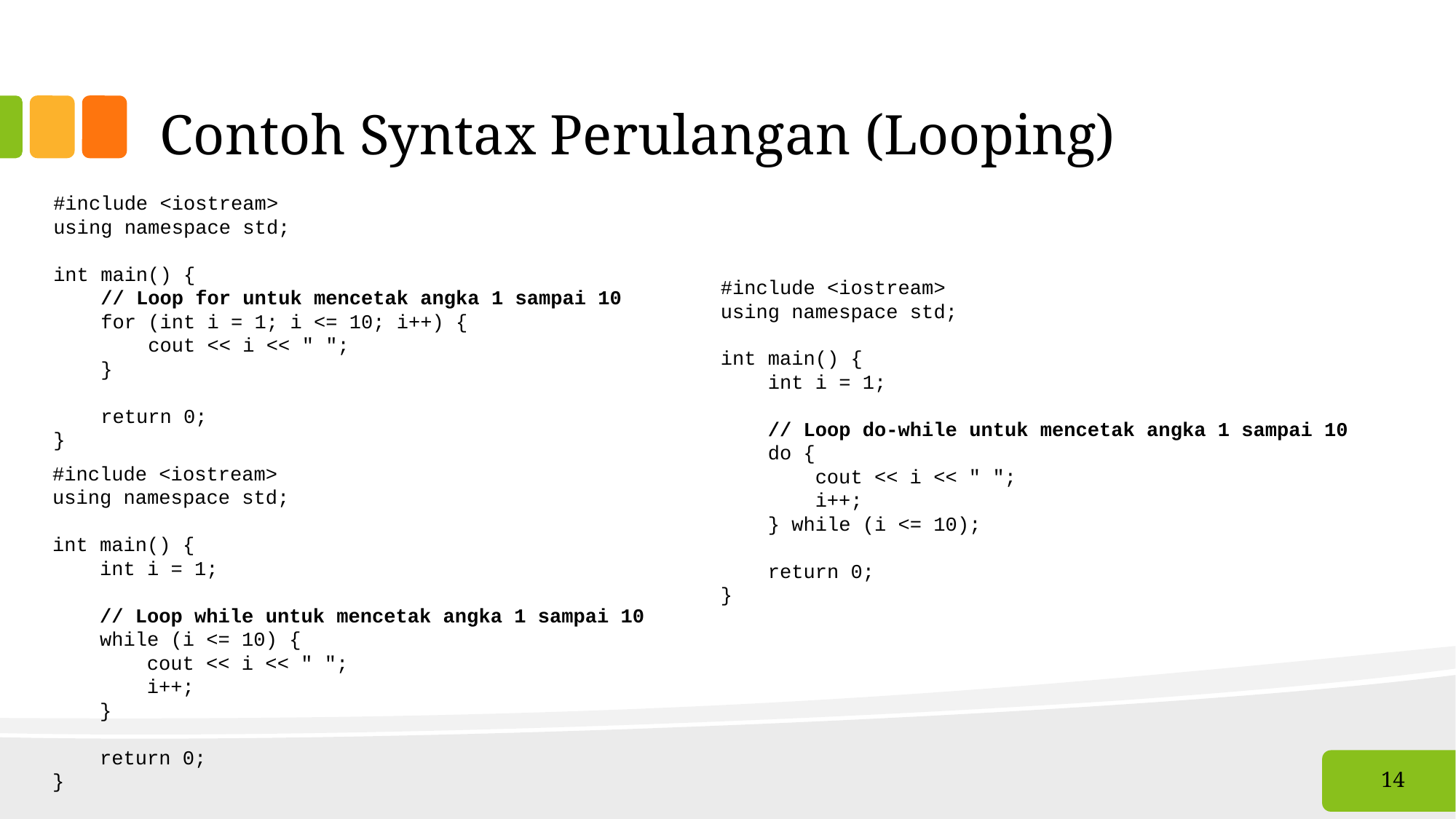

# Contoh Syntax Perulangan (Looping)
#include <iostream>
using namespace std;

int main() {
    // Loop for untuk mencetak angka 1 sampai 10
    for (int i = 1; i <= 10; i++) {
        cout << i << " ";
    }

    return 0;
}
#include <iostream>
using namespace std;

int main() {
    int i = 1;

    // Loop do-while untuk mencetak angka 1 sampai 10
    do {
        cout << i << " ";
        i++;
    } while (i <= 10);

    return 0;
}
#include <iostream>
using namespace std;

int main() {
    int i = 1;

    // Loop while untuk mencetak angka 1 sampai 10
    while (i <= 10) {
        cout << i << " ";
        i++;
    }

    return 0;
}
14